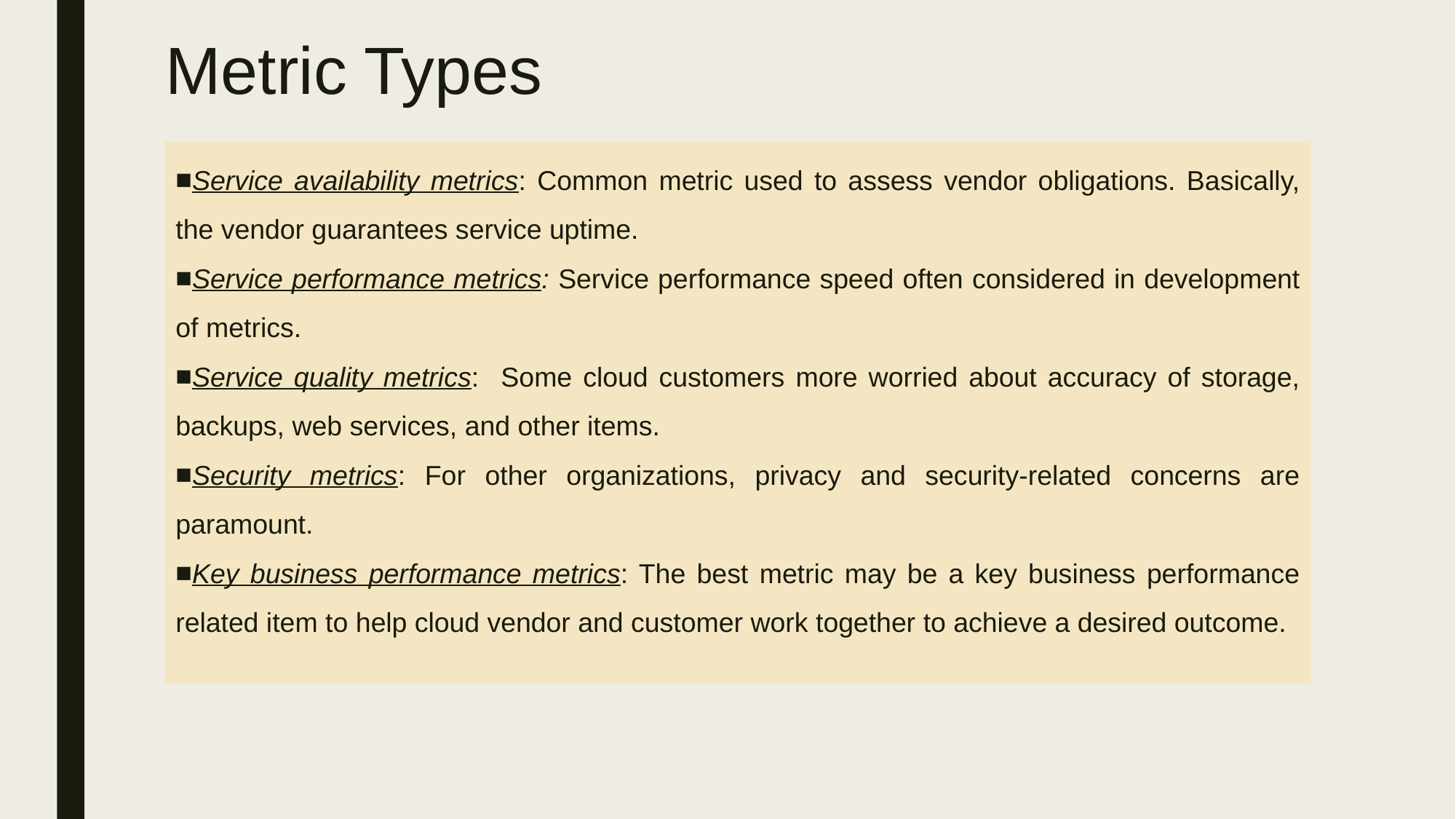

# Metric Types
Service availability metrics: Common metric used to assess vendor obligations. Basically, the vendor guarantees service uptime.
Service performance metrics: Service performance speed often considered in development of metrics.
Service quality metrics:  Some cloud customers more worried about accuracy of storage, backups, web services, and other items.
Security metrics: For other organizations, privacy and security-related concerns are paramount.
Key business performance metrics: The best metric may be a key business performance related item to help cloud vendor and customer work together to achieve a desired outcome.